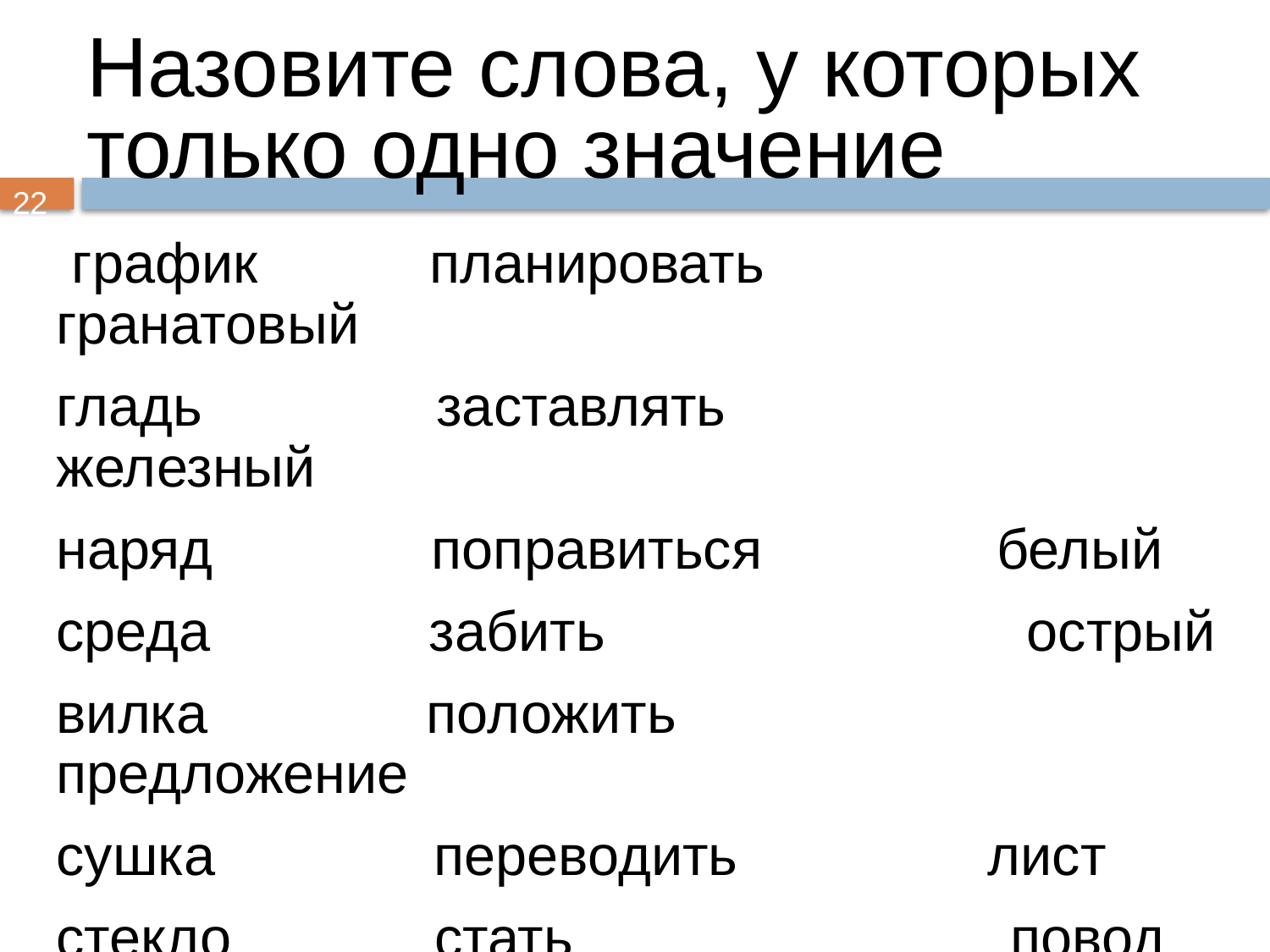

Назовите слова, у которых только одно значение

 график           планировать               гранатовый
гладь               заставлять                   железный
наряд              поправиться               белый
среда              забить                           острый
вилка              положить                     предложение
сушка              переводить                лист
стекло             стать                            повод
магазин          рысь                             любовь

22